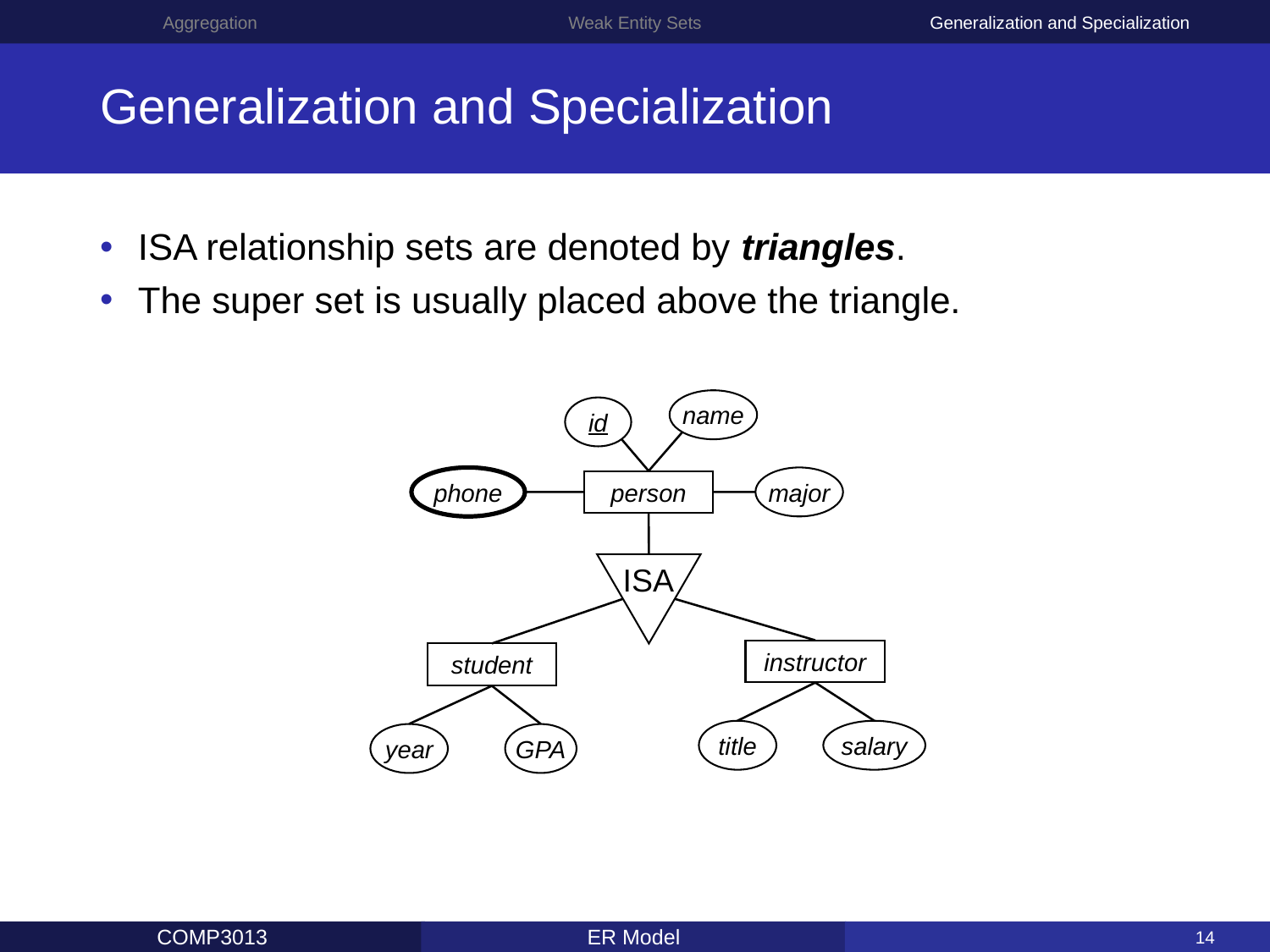

Aggregation
Weak Entity Sets
Generalization and Specialization
# Generalization and Specialization
ISA relationship sets are denoted by triangles.
The super set is usually placed above the triangle.
name
id
phone
major
person
ISA

instructor
title
salary
student
year
GPA